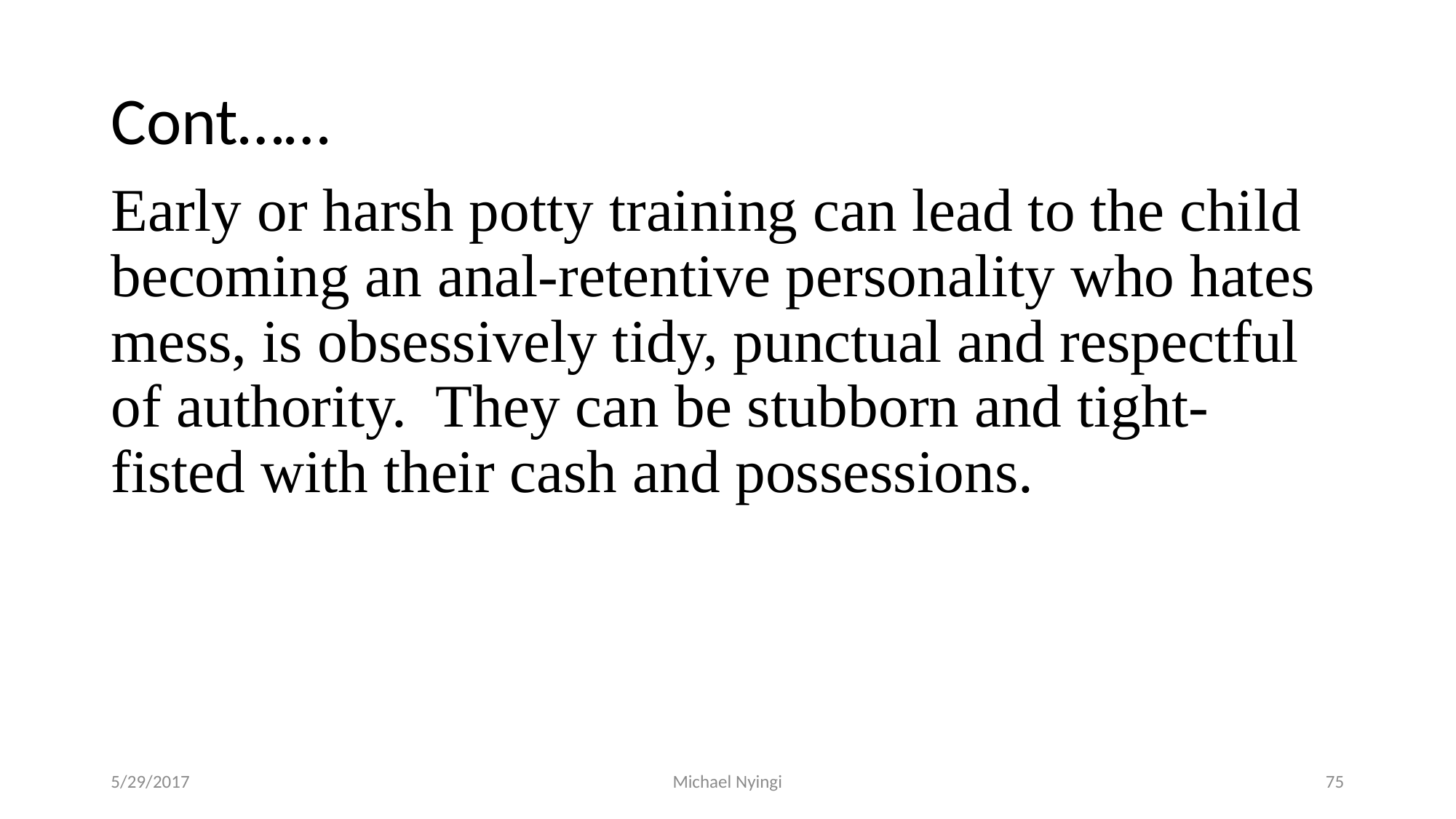

# Cont……
Early or harsh potty training can lead to the child becoming an anal-retentive personality who hates mess, is obsessively tidy, punctual and respectful of authority.  They can be stubborn and tight-fisted with their cash and possessions.
5/29/2017
Michael Nyingi
75